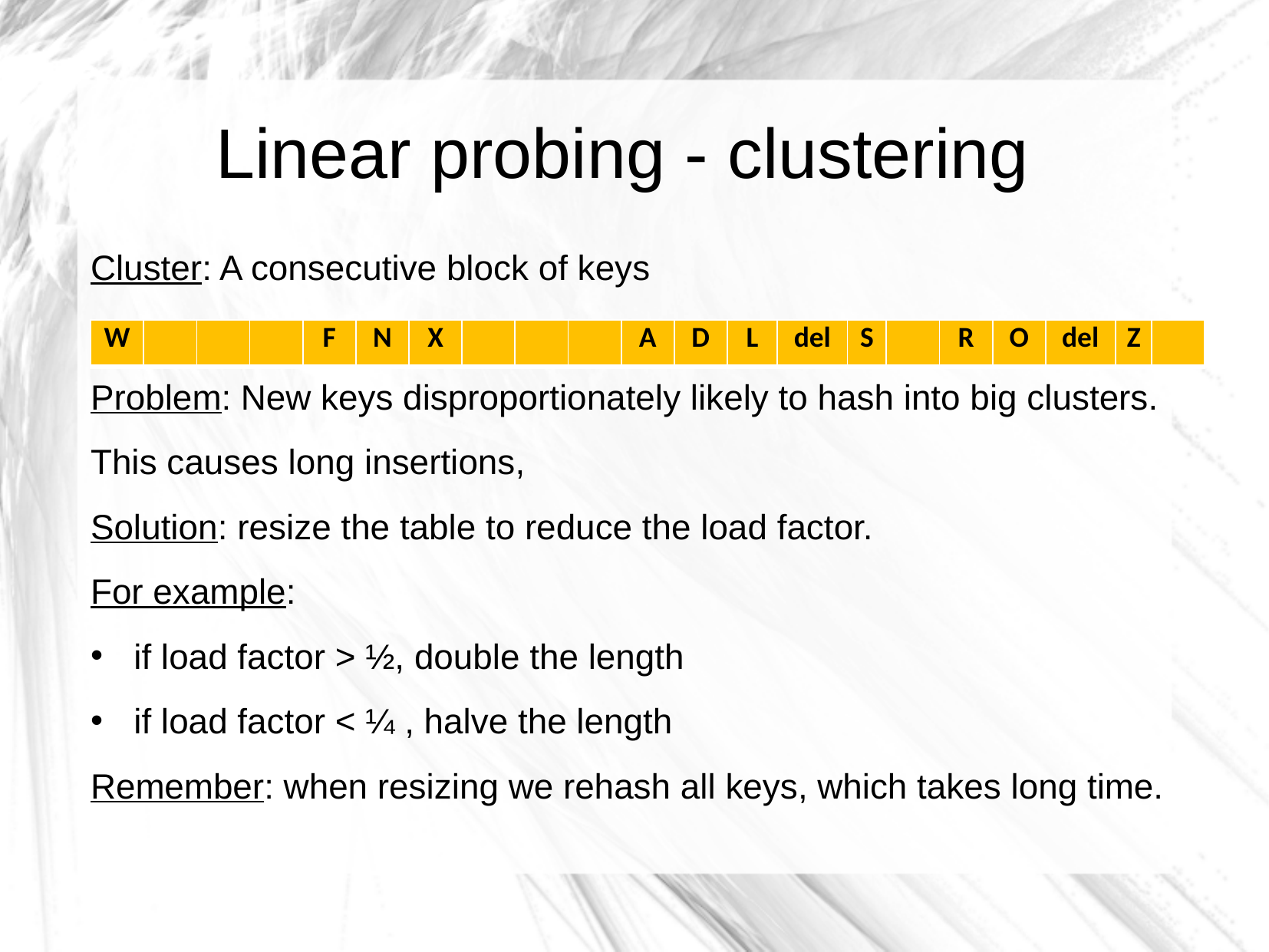

Linear probing - clustering
Cluster: A consecutive block of keys

Problem: New keys disproportionately likely to hash into big clusters.
This causes long insertions,
Solution: resize the table to reduce the load factor.
For example:
if load factor > ½, double the length
if load factor < ¼ , halve the length
Remember: when resizing we rehash all keys, which takes long time.

| W |  |  |  | F | N | X |  |  |  | A | D | L | del | S |  | R | O | del | Z |  |
| --- | --- | --- | --- | --- | --- | --- | --- | --- | --- | --- | --- | --- | --- | --- | --- | --- | --- | --- | --- | --- |